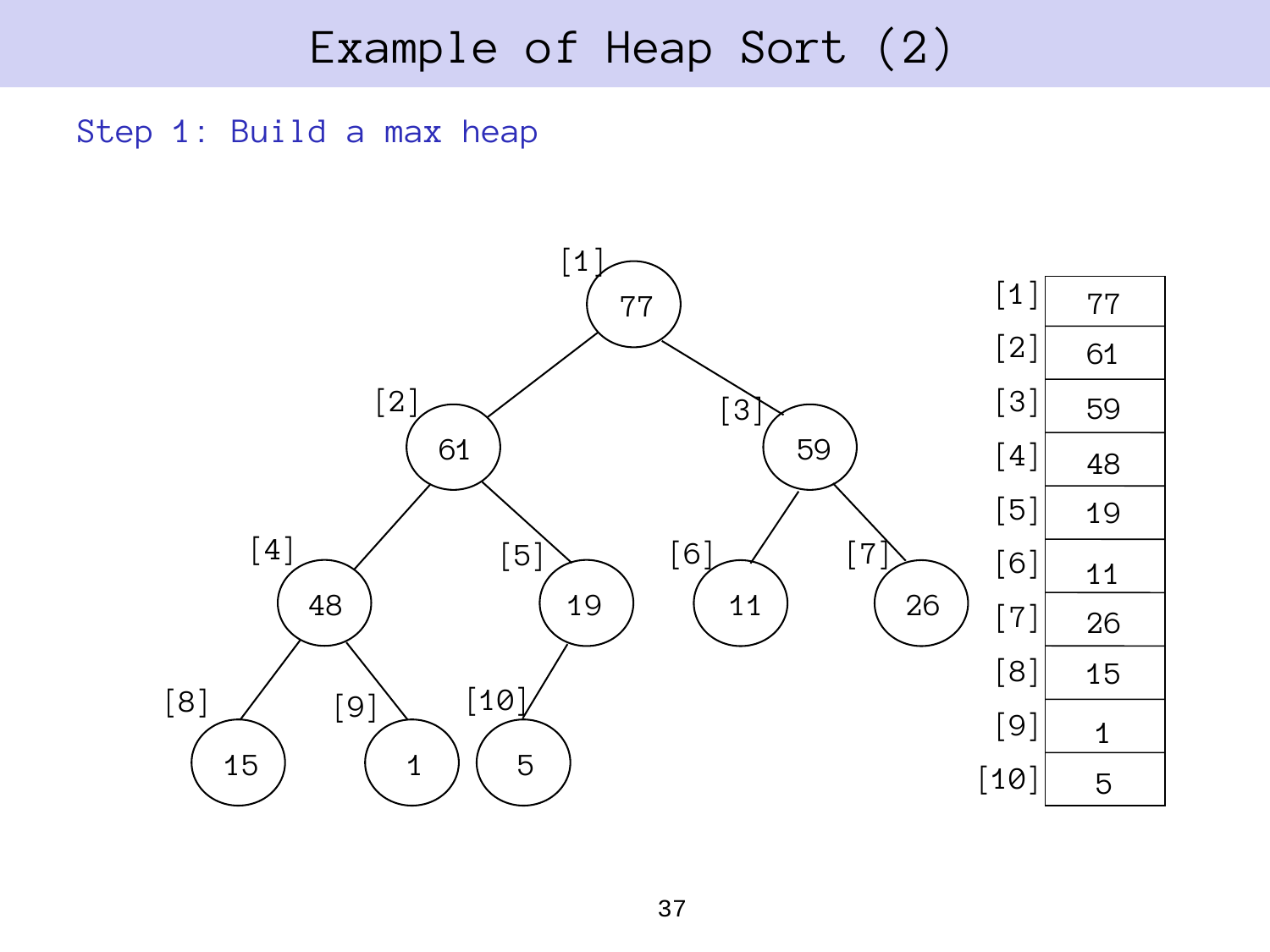

# Example of Heap Sort (2)
Step 1: Build a max heap
[1]

[1]

77
77
[2]

61

[3]
[2]

59
[3]

59
61
[4]

48
[5]

19

[4]
[6]
[7]
[5]
[6]

11

48
19
26
11
[7]

26

[8]

15
[10]
[8]
[9]
[9]

1

15
1
5
[10]

5
37